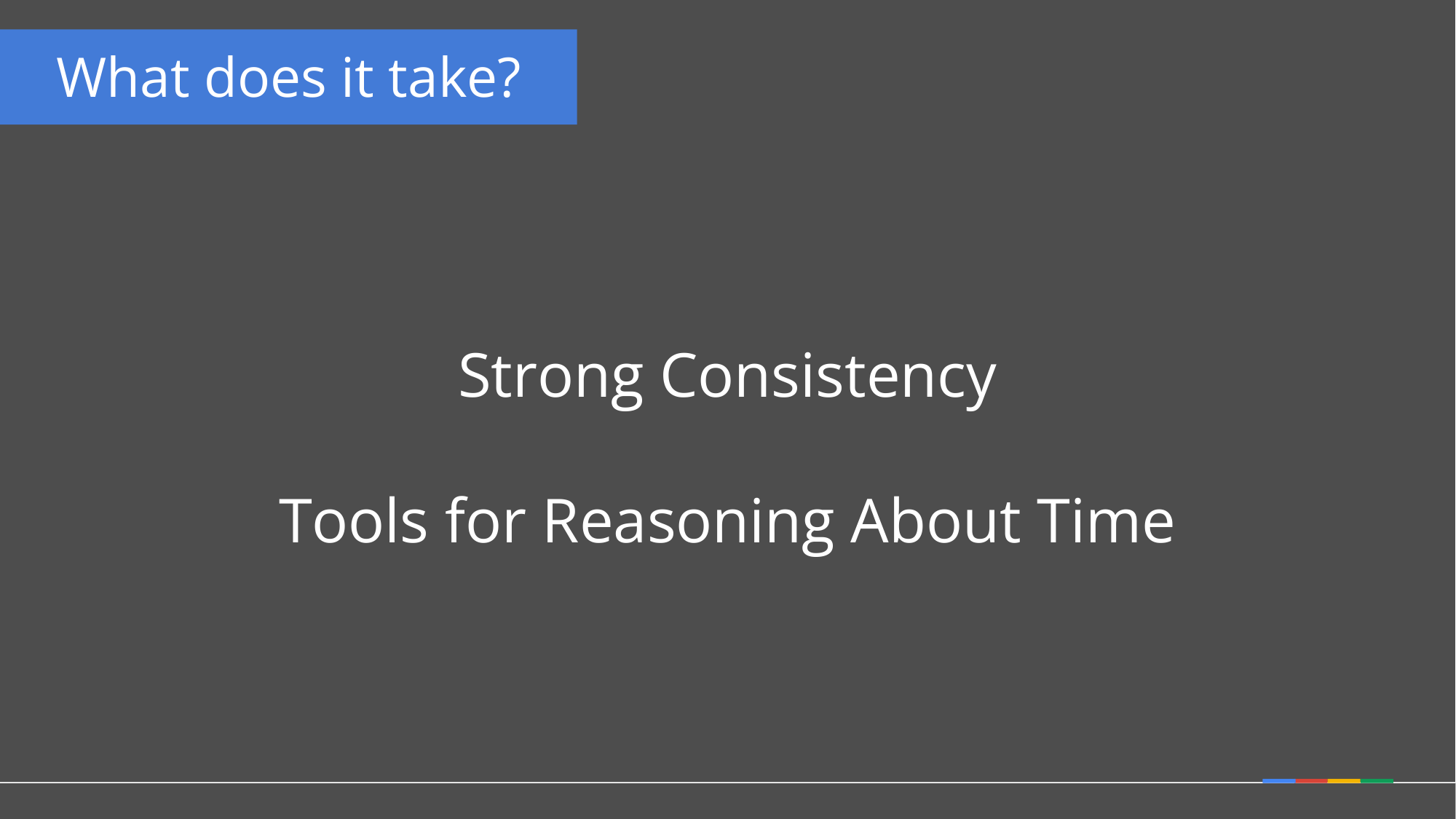

# Strong Consistency
Tools for Reasoning About Time

What does it take?